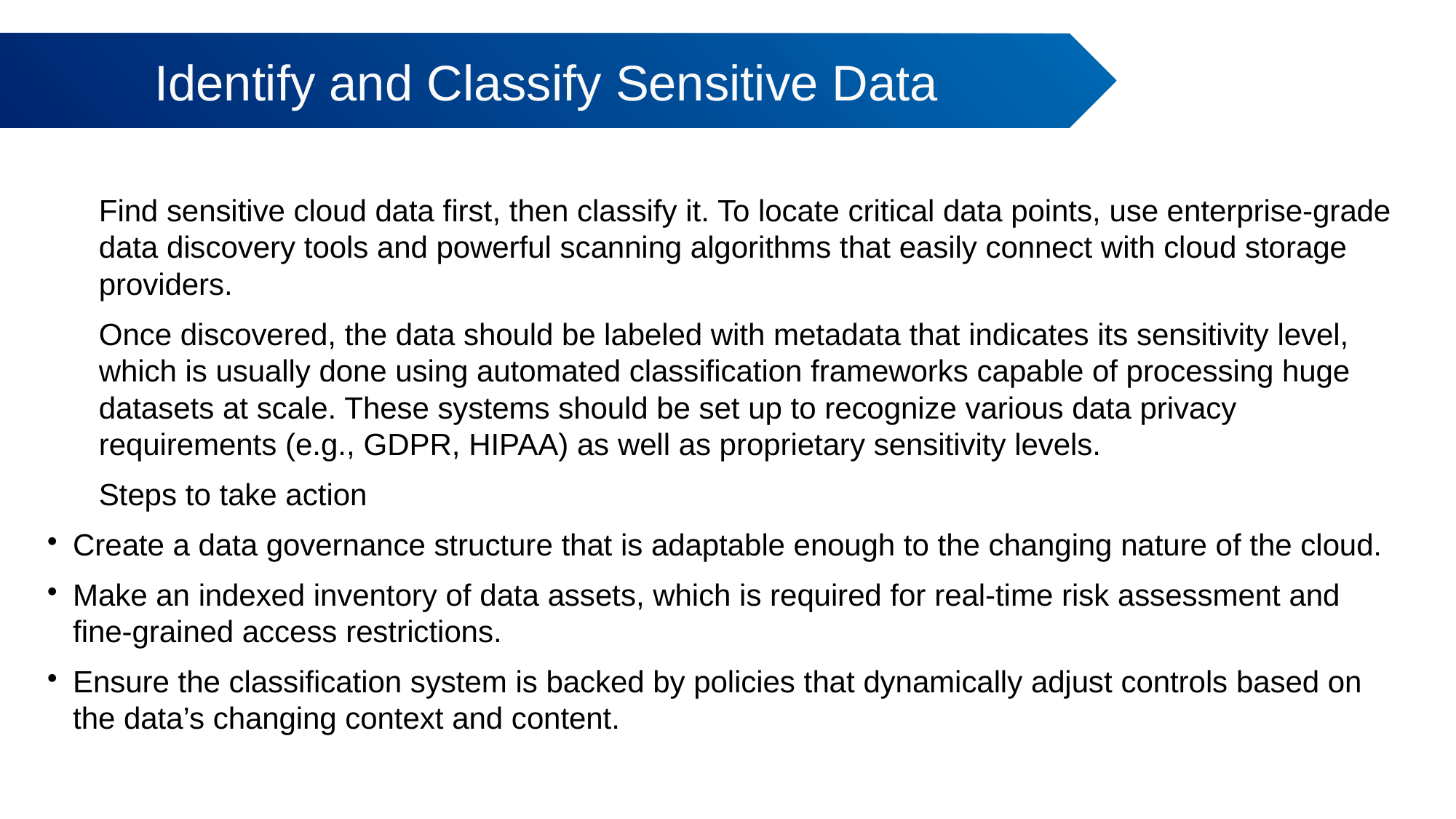

Identify and Classify Sensitive Data
# Find sensitive cloud data first, then classify it. To locate critical data points, use enterprise-grade data discovery tools and powerful scanning algorithms that easily connect with cloud storage providers.
Once discovered, the data should be labeled with metadata that indicates its sensitivity level, which is usually done using automated classification frameworks capable of processing huge datasets at scale. These systems should be set up to recognize various data privacy requirements (e.g., GDPR, HIPAA) as well as proprietary sensitivity levels.
Steps to take action
Create a data governance structure that is adaptable enough to the changing nature of the cloud.
Make an indexed inventory of data assets, which is required for real-time risk assessment and fine-grained access restrictions.
Ensure the classification system is backed by policies that dynamically adjust controls based on the data’s changing context and content.